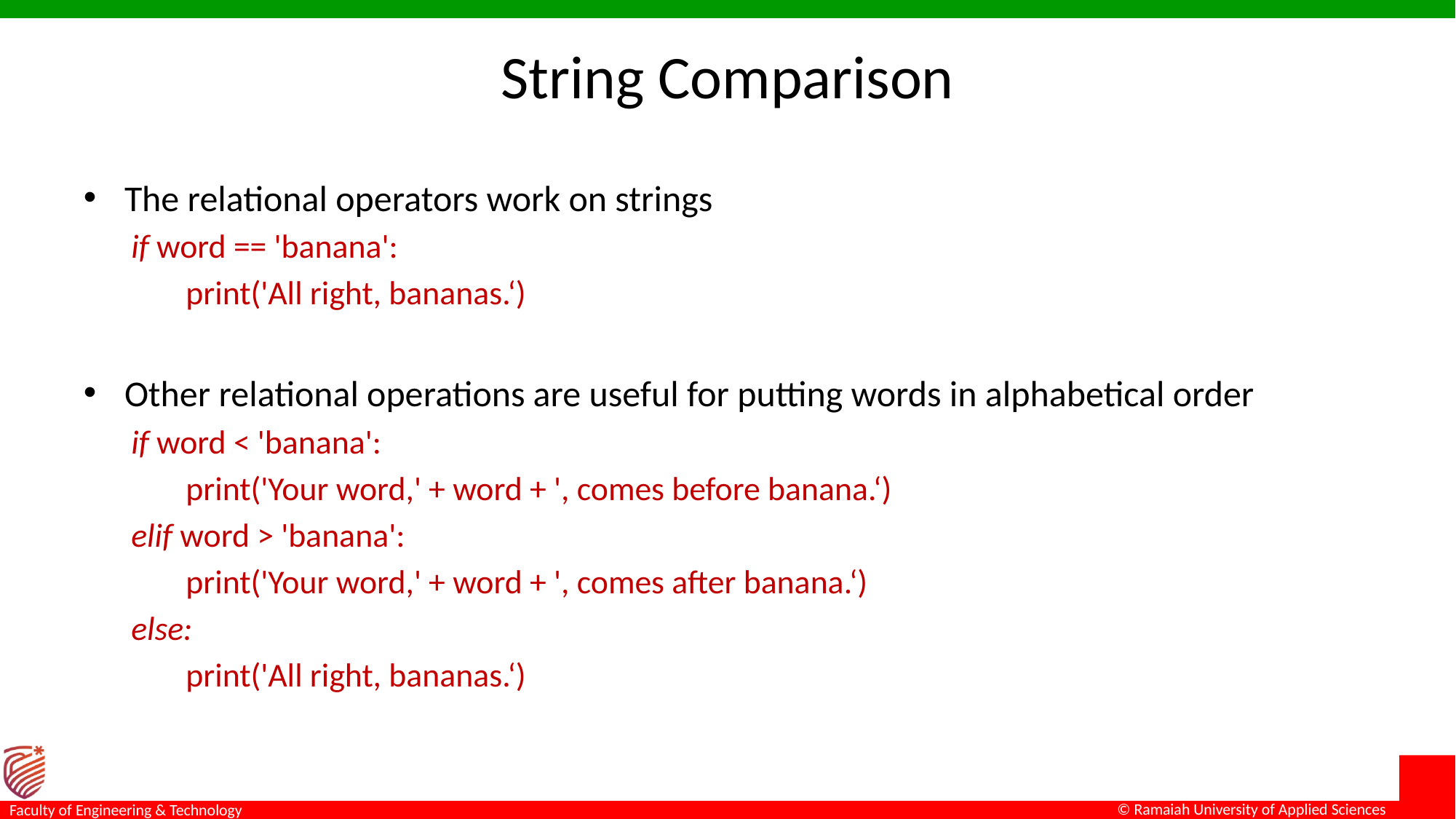

# String Comparison
The relational operators work on strings
if word == 'banana':
print('All right, bananas.‘)

Other relational operations are useful for putting words in alphabetical order
if word < 'banana':
print('Your word,' + word + ', comes before banana.‘)
elif word > 'banana':
print('Your word,' + word + ', comes after banana.‘)
else:
print('All right, bananas.‘)